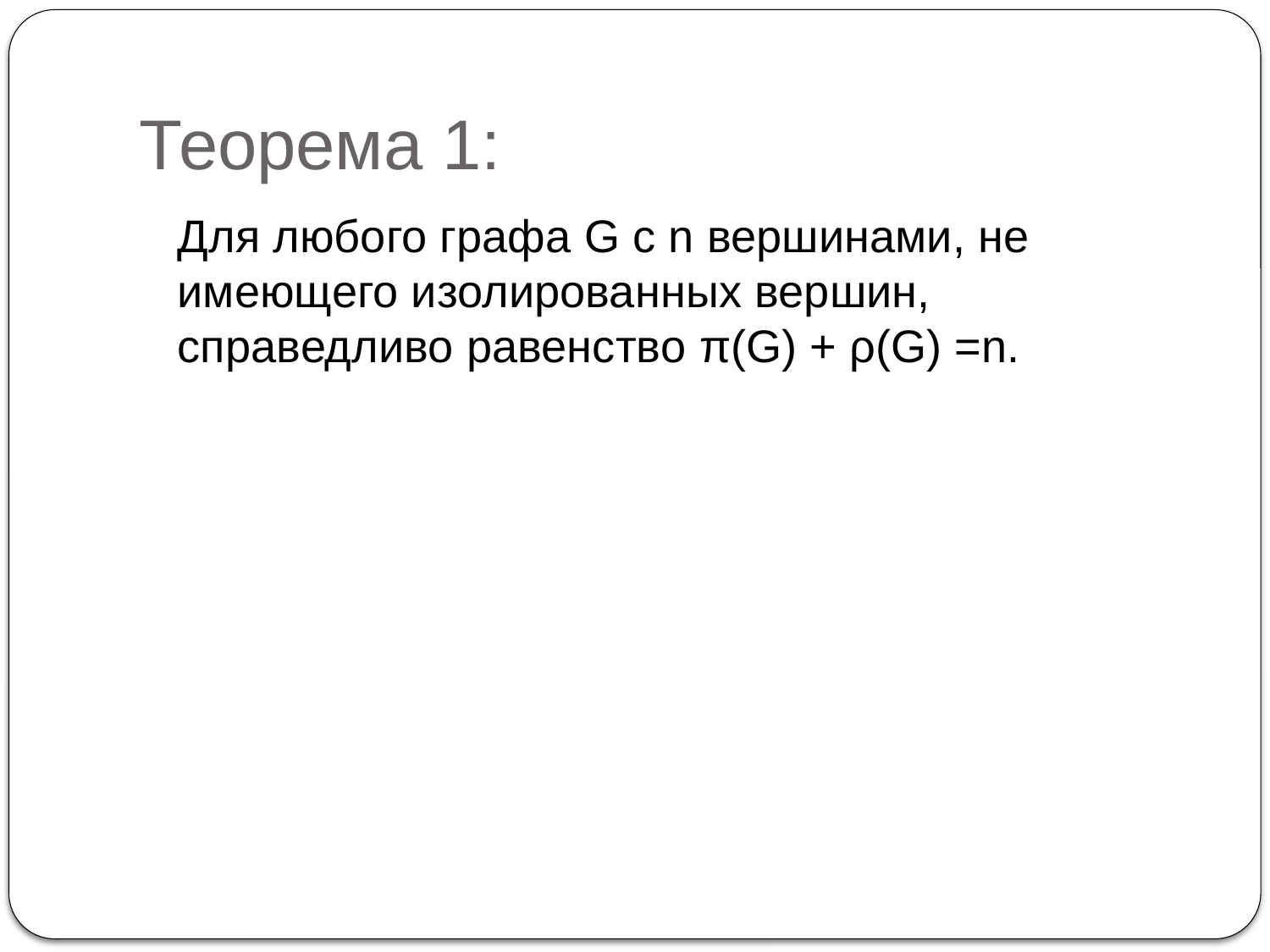

# Теорема 1:
	Для любого графа G с n вершинами, не имеющего изолированных вершин, справедливо равенство π(G) + ρ(G) =n.